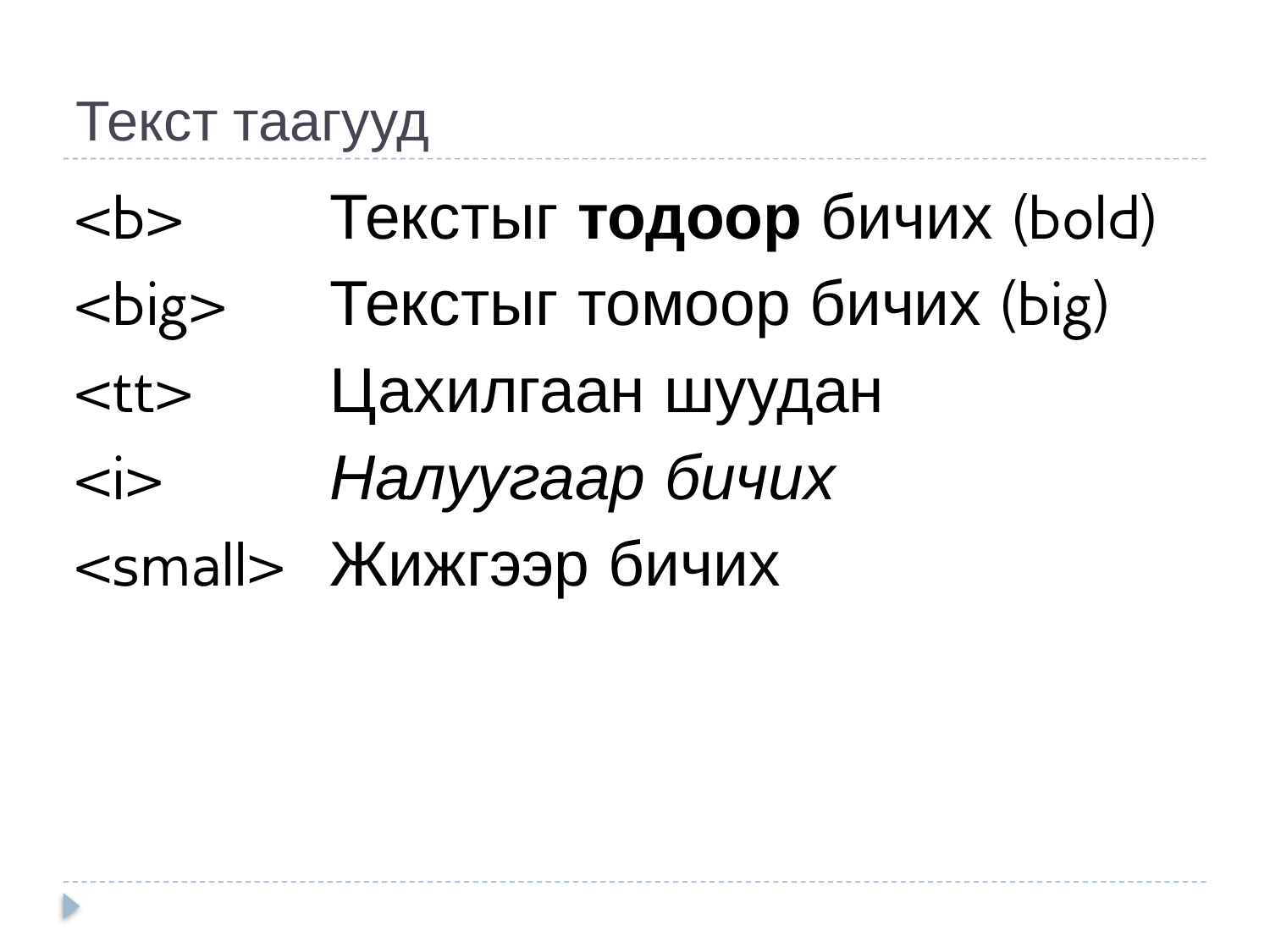

# Текст таагууд
<b>		Текстыг тодоор бичих (bold)
<big>	Текстыг томоор бичих (big)
<tt>		Цахилгаан шуудан
<i>		Налуугаар бичих
<small>	Жижгээр бичих